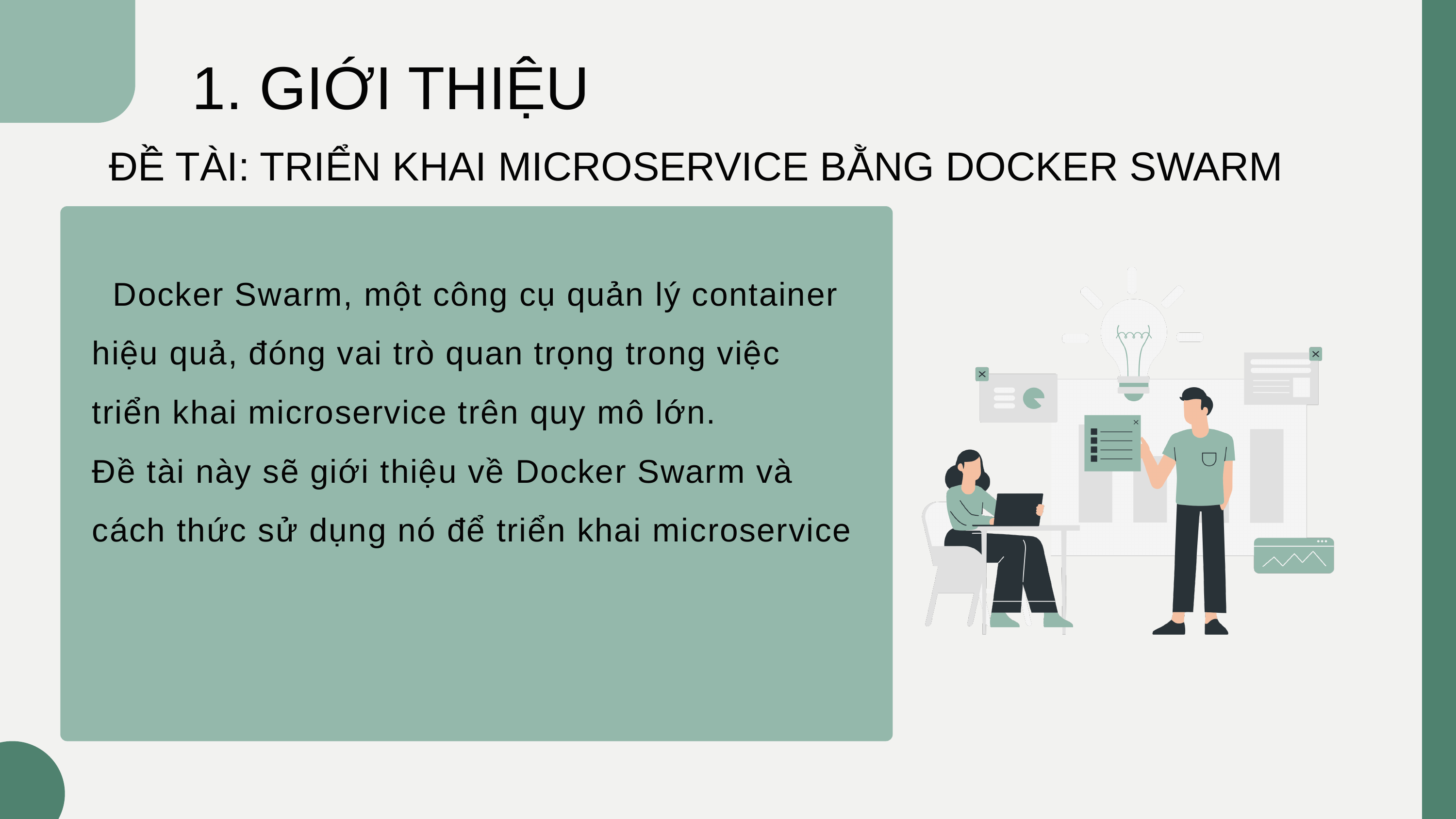

1. GIỚI THIỆU
ĐỀ TÀI: TRIỂN KHAI MICROSERVICE BẰNG DOCKER SWARM

  Docker Swarm, một công cụ quản lý container hiệu quả, đóng vai trò quan trọng trong việc triển khai microservice trên quy mô lớn.
Đề tài này sẽ giới thiệu về Docker Swarm và cách thức sử dụng nó để triển khai microservice